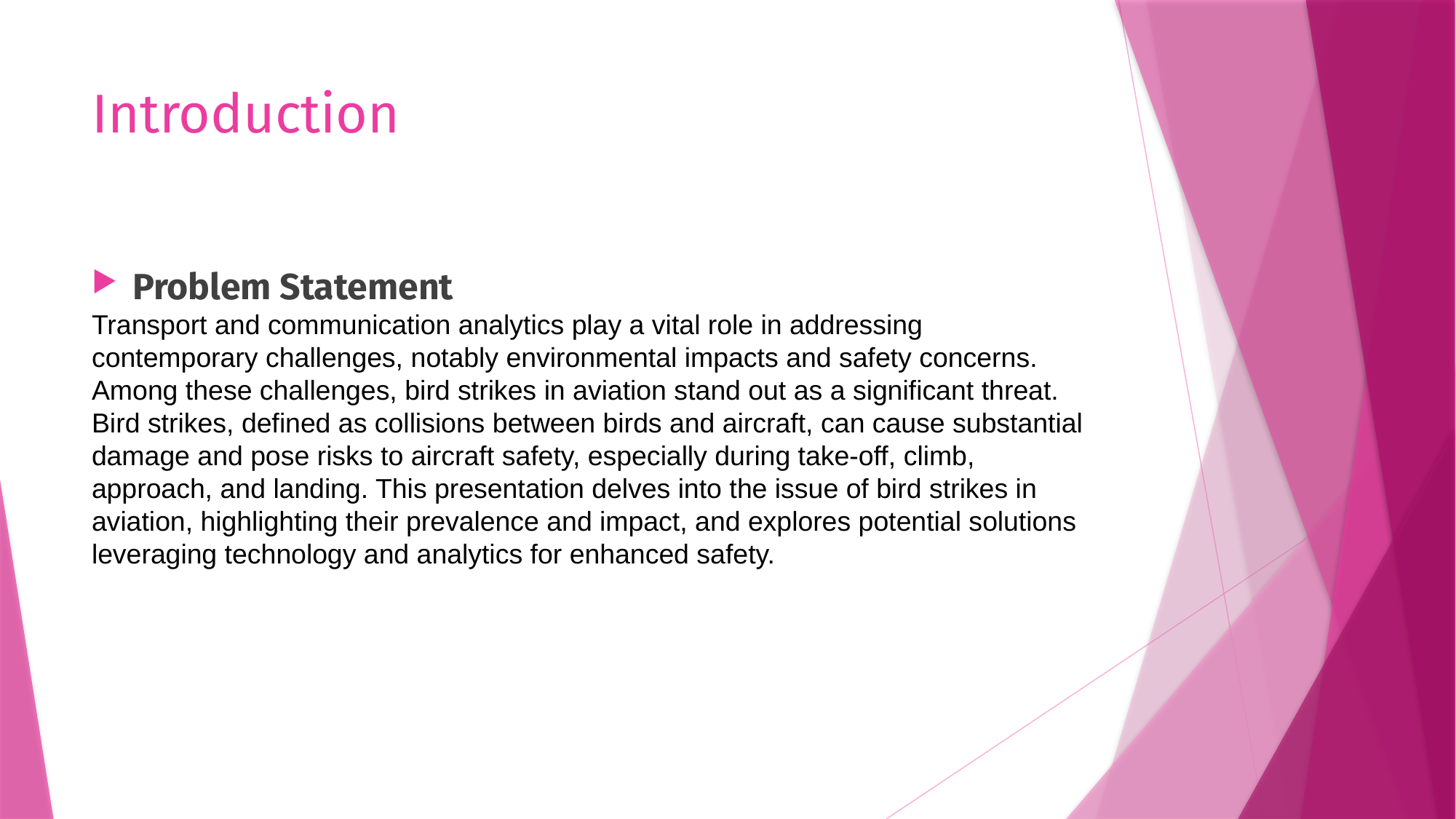

# Introduction
Problem Statement
Transport and communication analytics play a vital role in addressing contemporary challenges, notably environmental impacts and safety concerns. Among these challenges, bird strikes in aviation stand out as a significant threat. Bird strikes, defined as collisions between birds and aircraft, can cause substantial damage and pose risks to aircraft safety, especially during take-off, climb, approach, and landing. This presentation delves into the issue of bird strikes in aviation, highlighting their prevalence and impact, and explores potential solutions leveraging technology and analytics for enhanced safety.